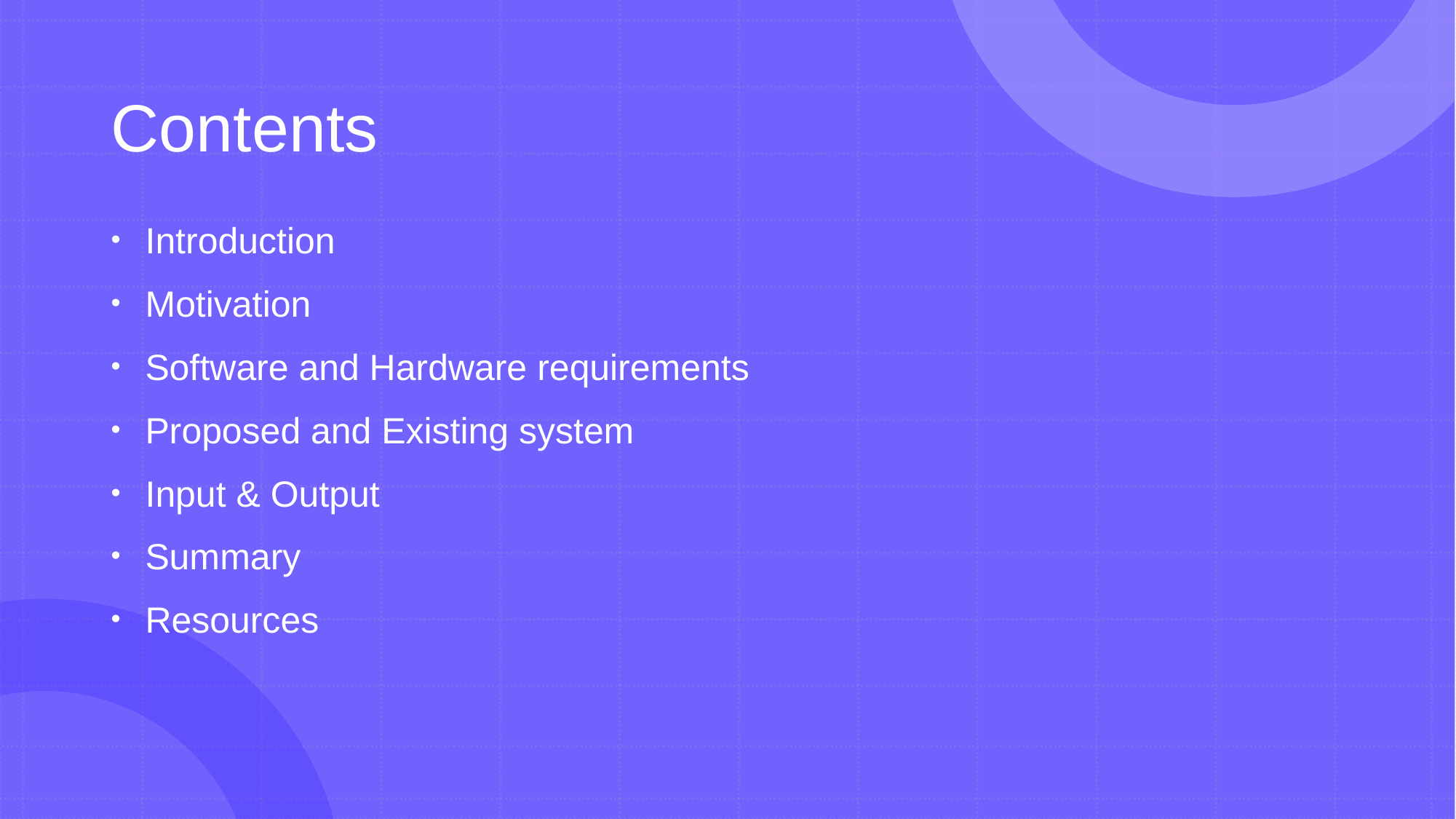

# Contents
Introduction
Motivation
Software and Hardware requirements
Proposed and Existing system
Input & Output
Summary
Resources